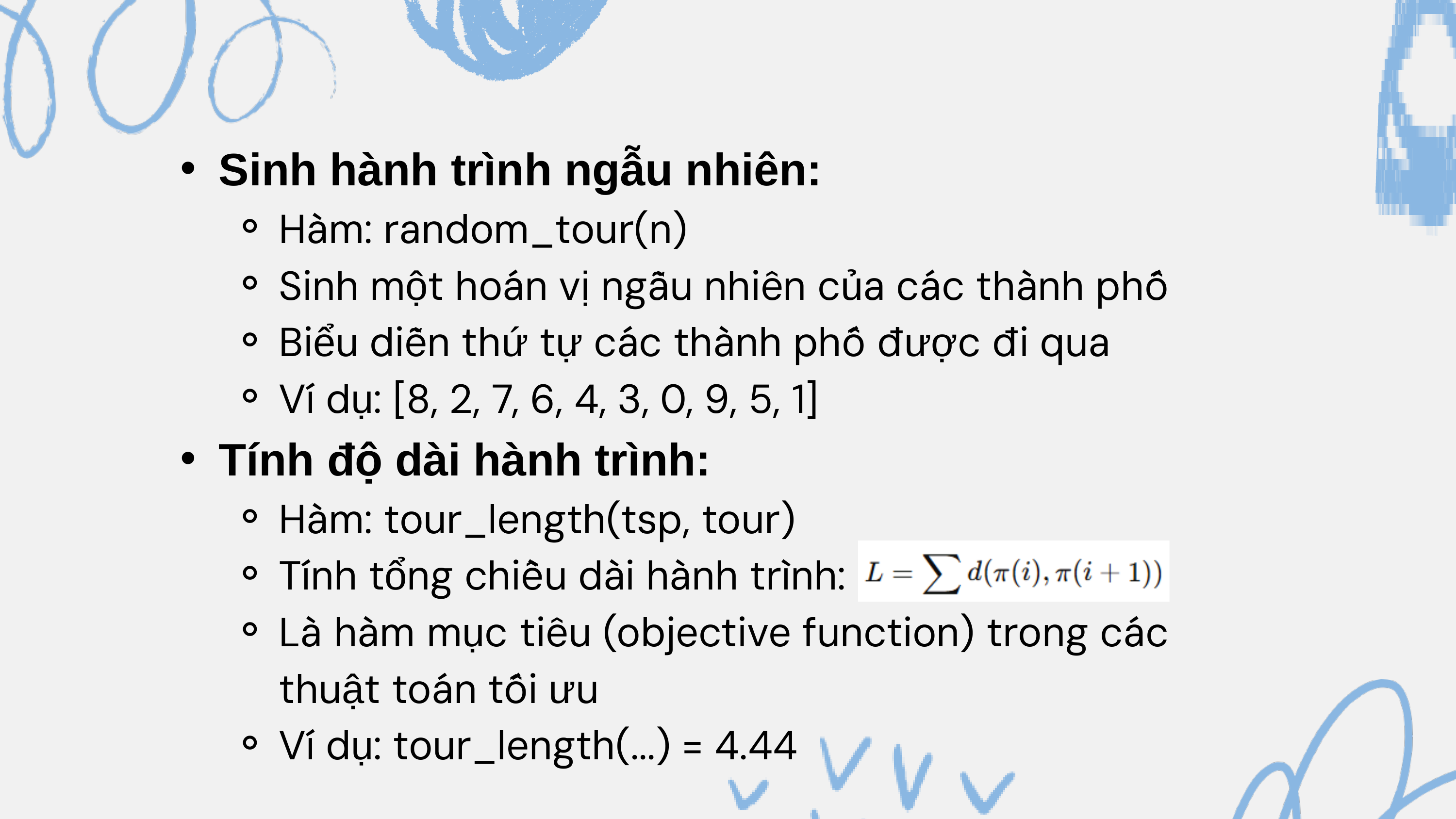

Sinh hành trình ngẫu nhiên:
Hàm: random_tour(n)
Sinh một hoán vị ngẫu nhiên của các thành phố
Biểu diễn thứ tự các thành phố được đi qua
Ví dụ: [8, 2, 7, 6, 4, 3, 0, 9, 5, 1]
Tính độ dài hành trình:
Hàm: tour_length(tsp, tour)
Tính tổng chiều dài hành trình:
Là hàm mục tiêu (objective function) trong các thuật toán tối ưu
Ví dụ: tour_length(...) = 4.44